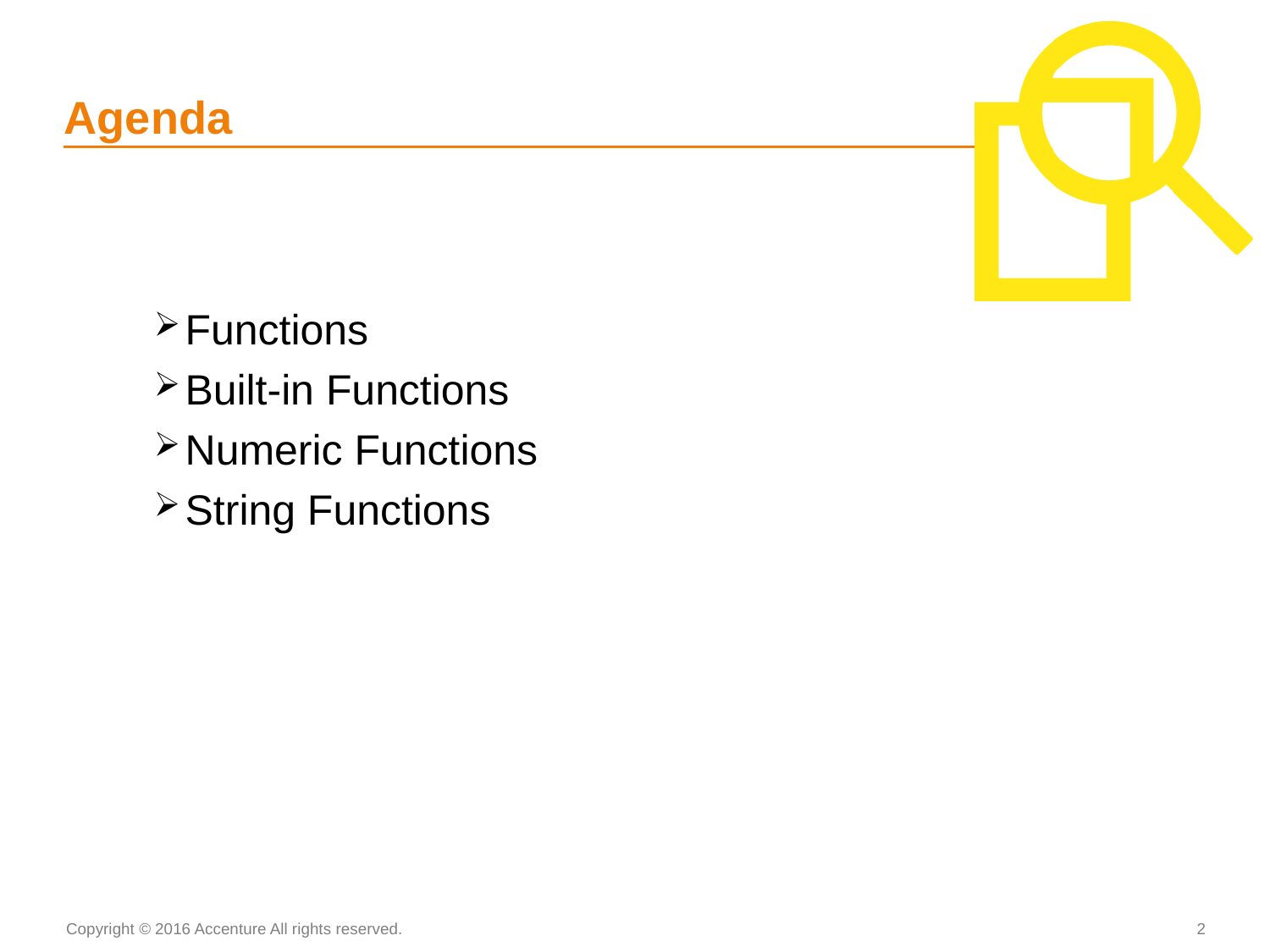

# Agenda

Functions
Built-in Functions
Numeric Functions
String Functions